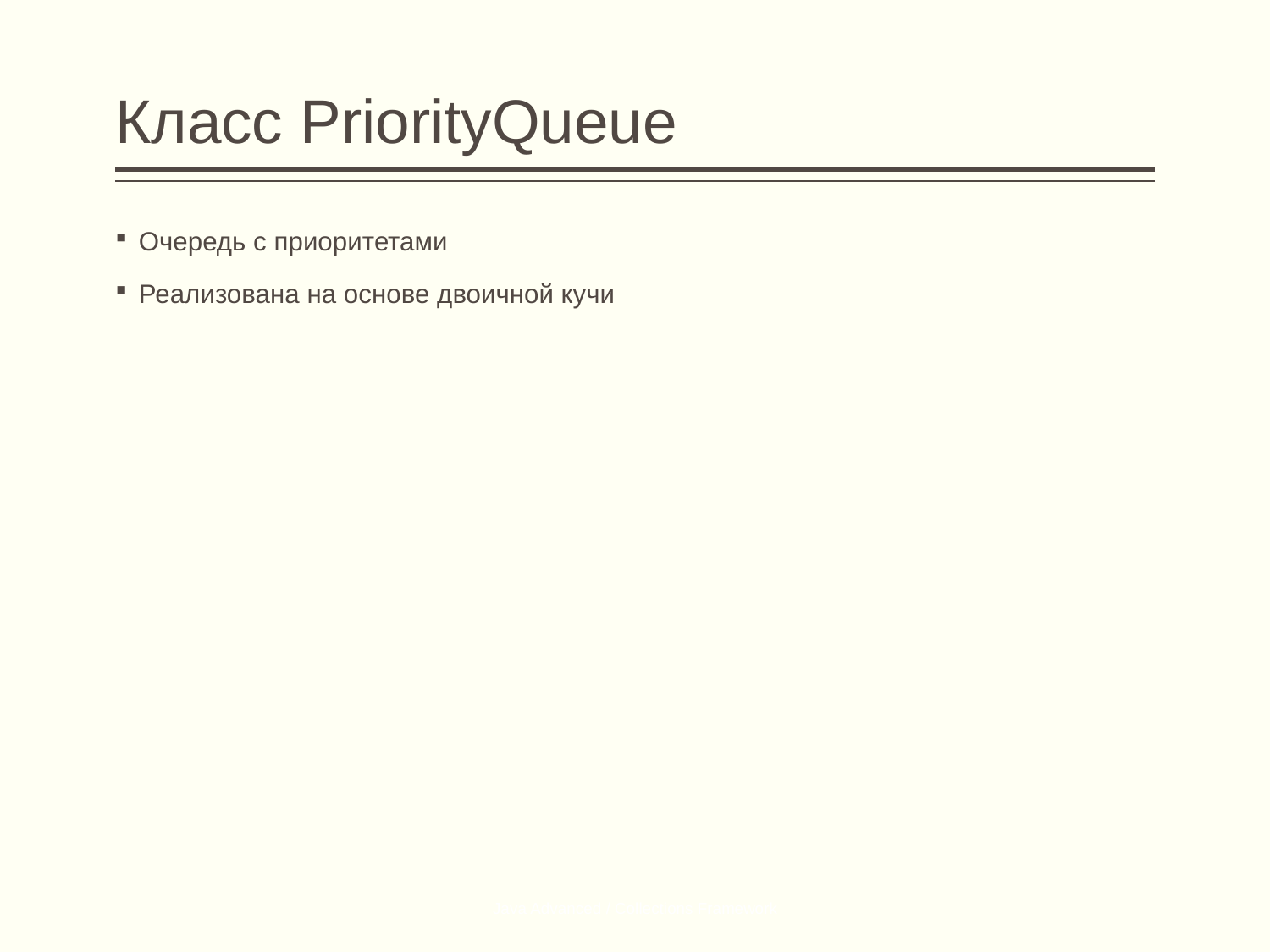

# Класс PriorityQueue
Очередь с приоритетами
Реализована на основе двоичной кучи
Java Advanced / Collections Framework